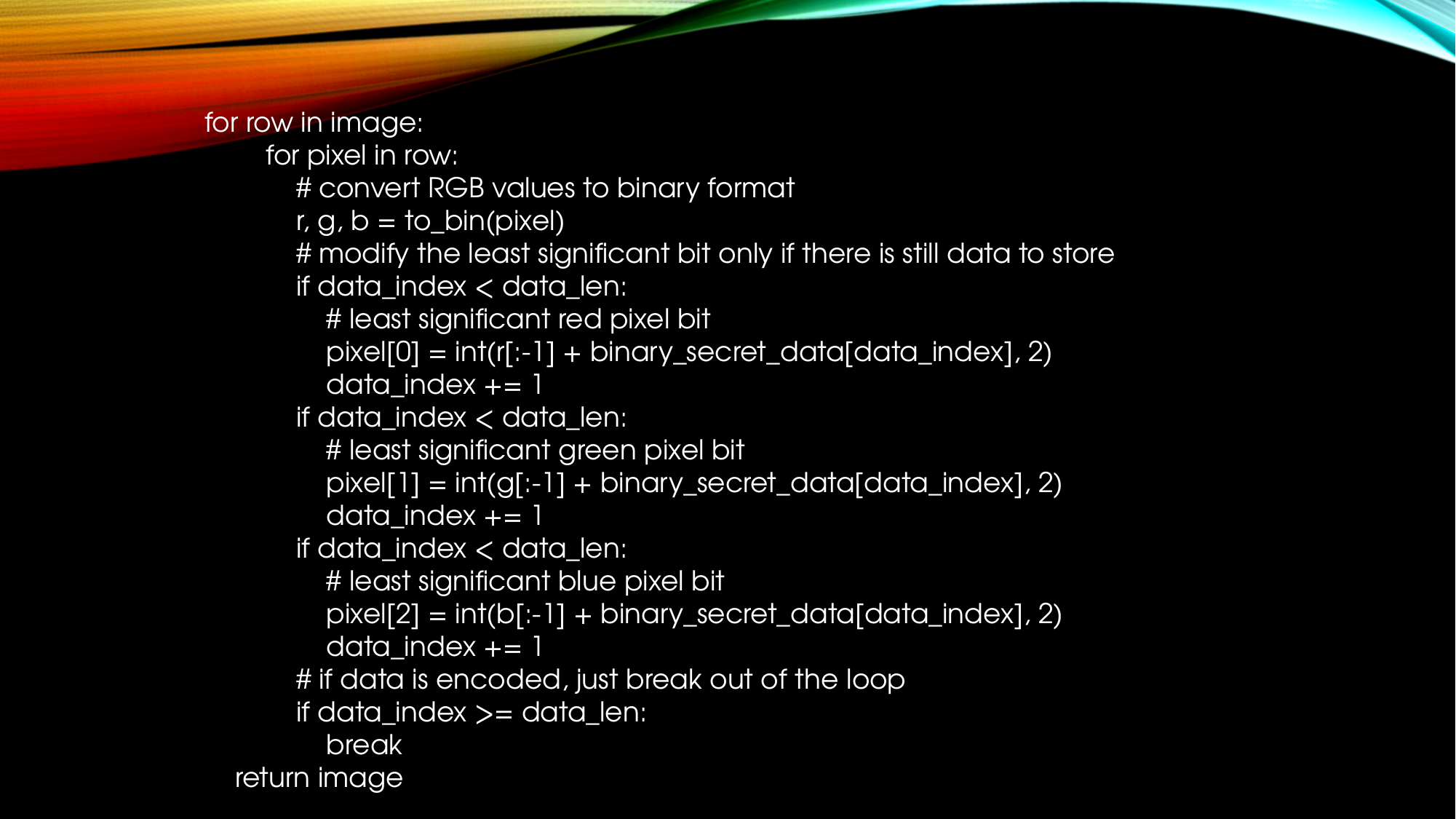

for row in image:
        for pixel in row:
            # convert RGB values to binary format
            r, g, b = to_bin(pixel)
            # modify the least significant bit only if there is still data to store
            if data_index < data_len:
                # least significant red pixel bit
                pixel[0] = int(r[:-1] + binary_secret_data[data_index], 2)
                data_index += 1
            if data_index < data_len:
                # least significant green pixel bit
                pixel[1] = int(g[:-1] + binary_secret_data[data_index], 2)
                data_index += 1
            if data_index < data_len:
                # least significant blue pixel bit
                pixel[2] = int(b[:-1] + binary_secret_data[data_index], 2)
                data_index += 1
            # if data is encoded, just break out of the loop
            if data_index >= data_len:
                break
    return image